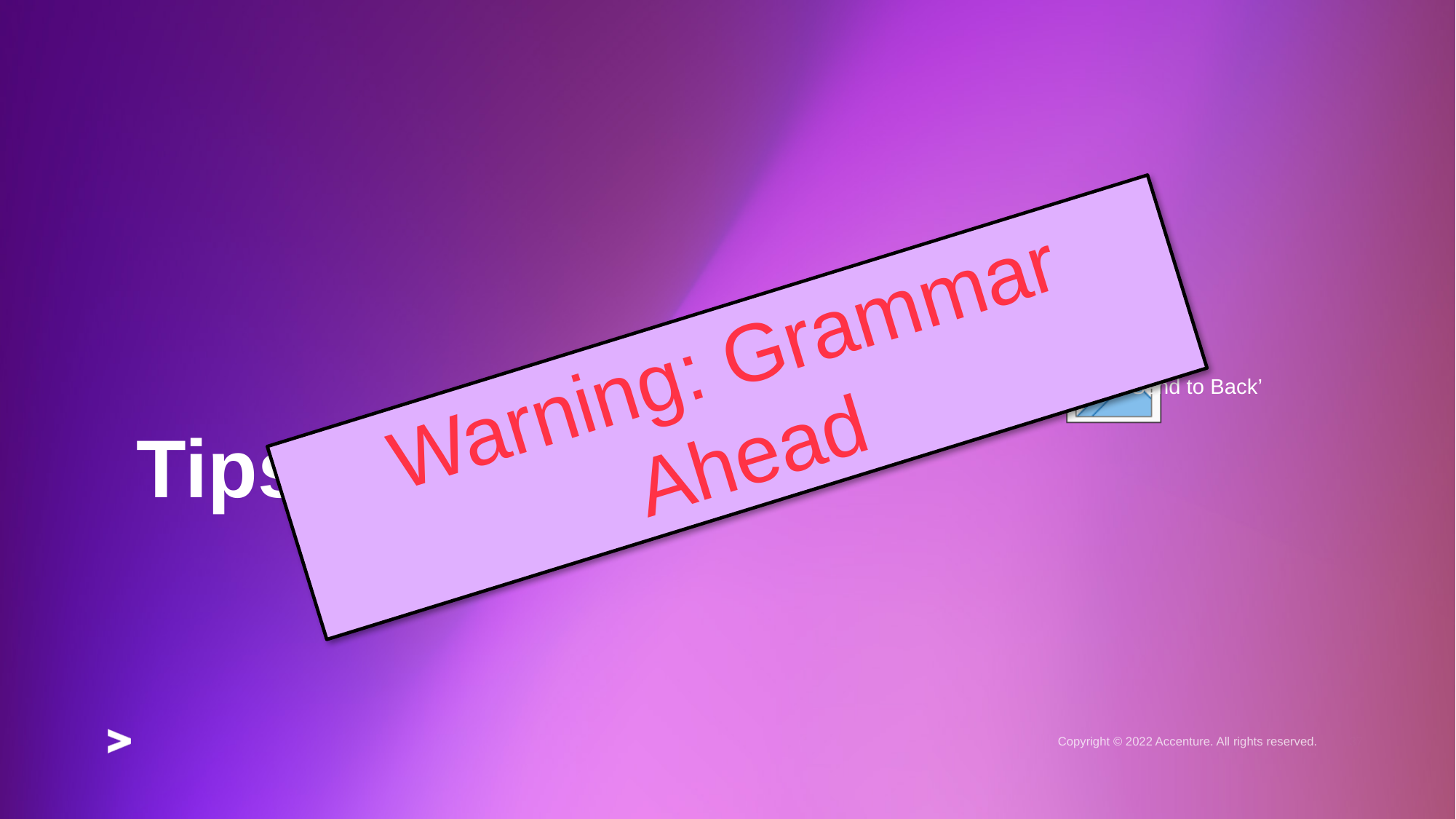

# Tips – English

Warning: Grammar Ahead

37